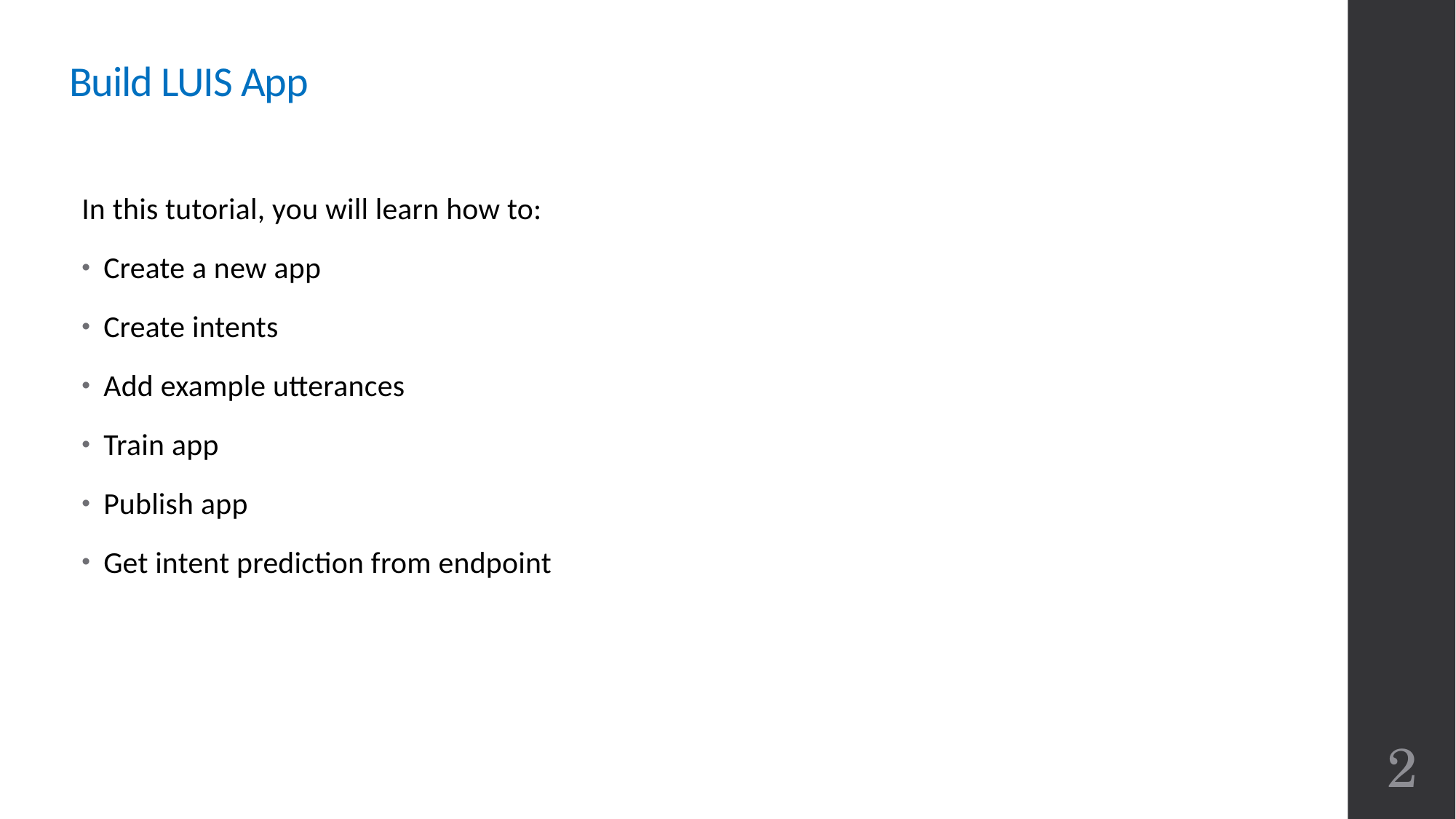

Build LUIS App
In this tutorial, you will learn how to:
Create a new app
Create intents
Add example utterances
Train app
Publish app
Get intent prediction from endpoint
2